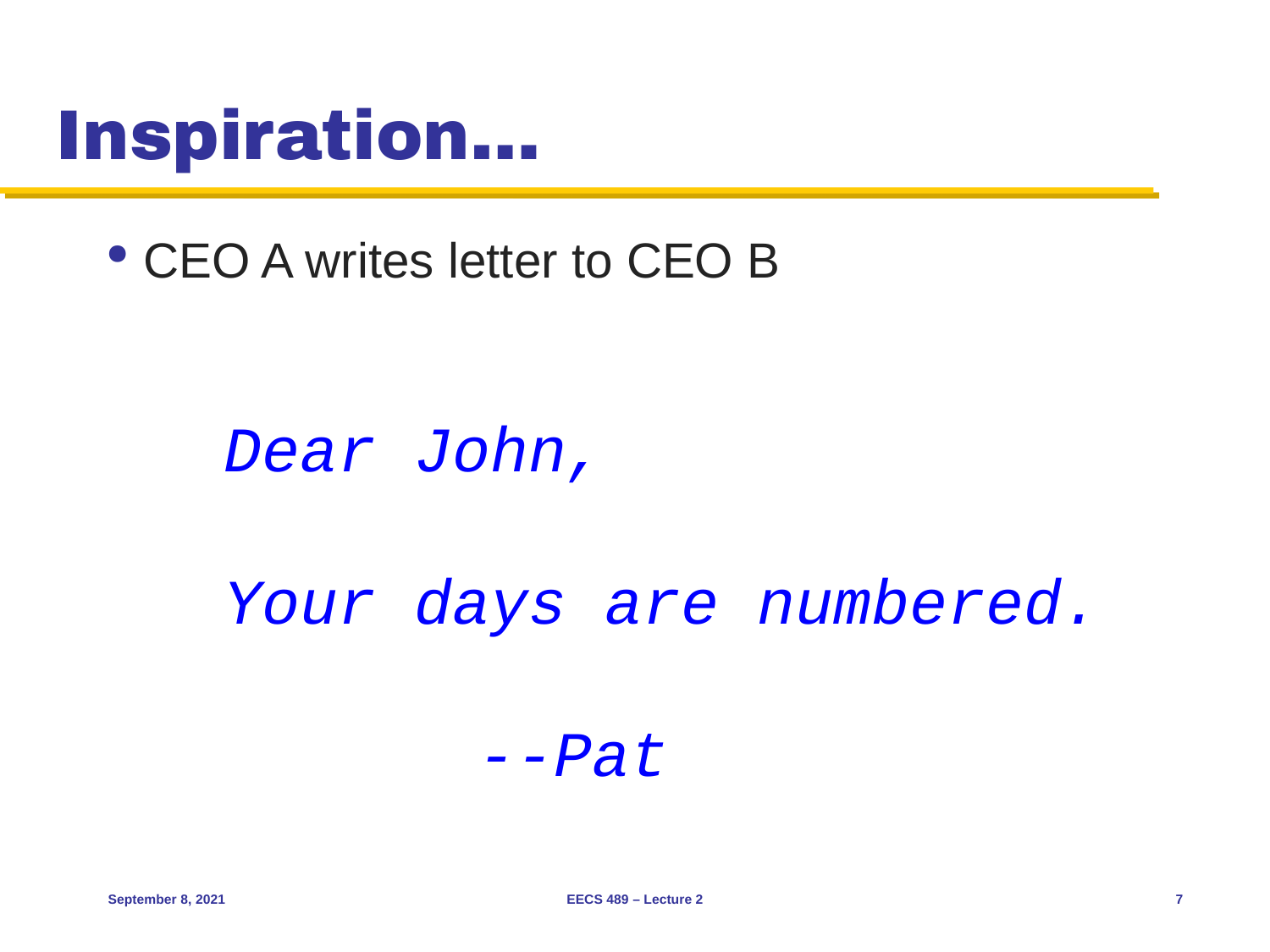

# Inspiration…
CEO A writes letter to CEO B
Dear John,

Your days are numbered.

		--Pat
September 8, 2021
EECS 489 – Lecture 2
7